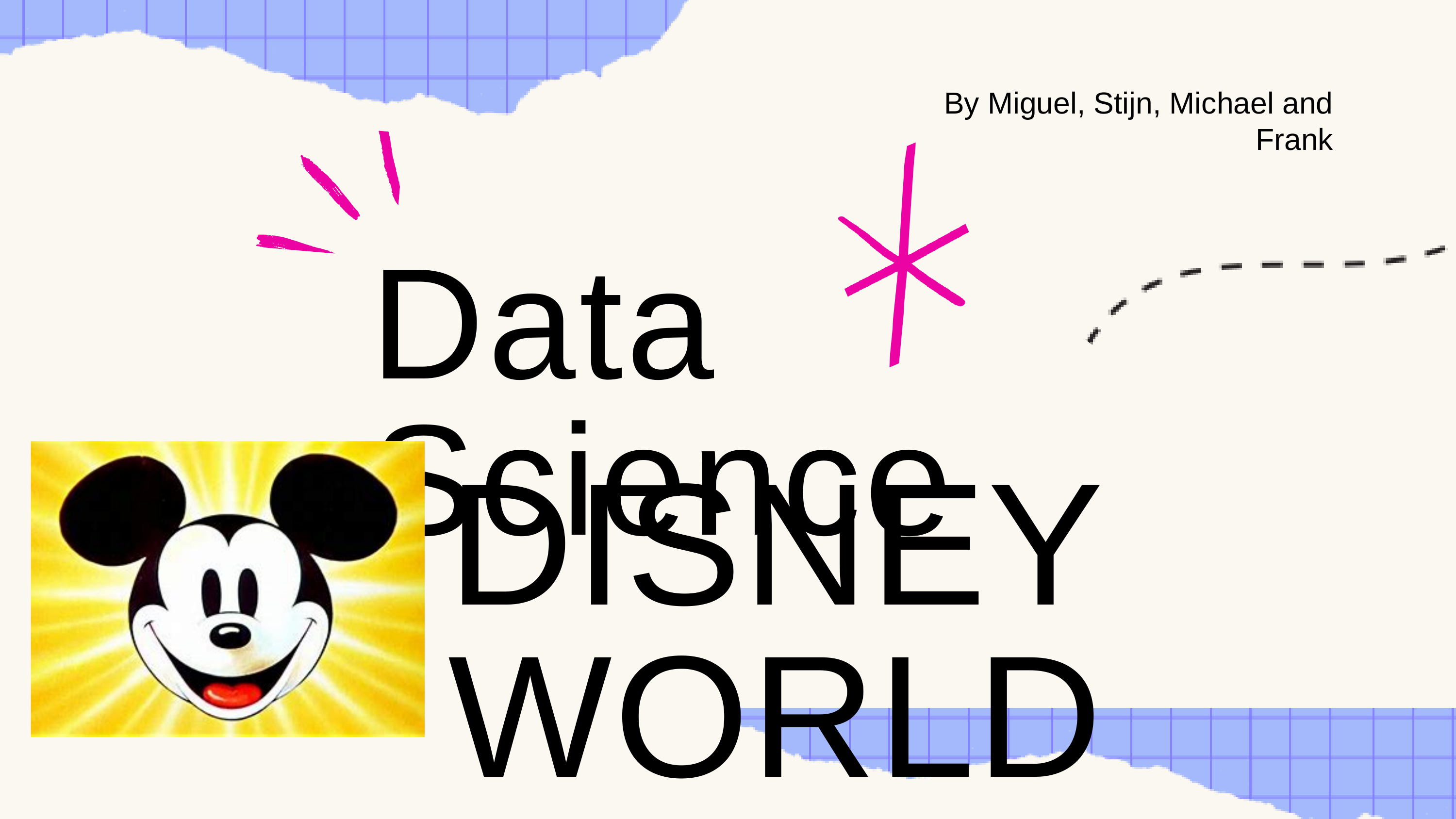

By Miguel, Stijn, Michael and Frank

Data Science

DISNEY WORLD
ASSIGNMENT